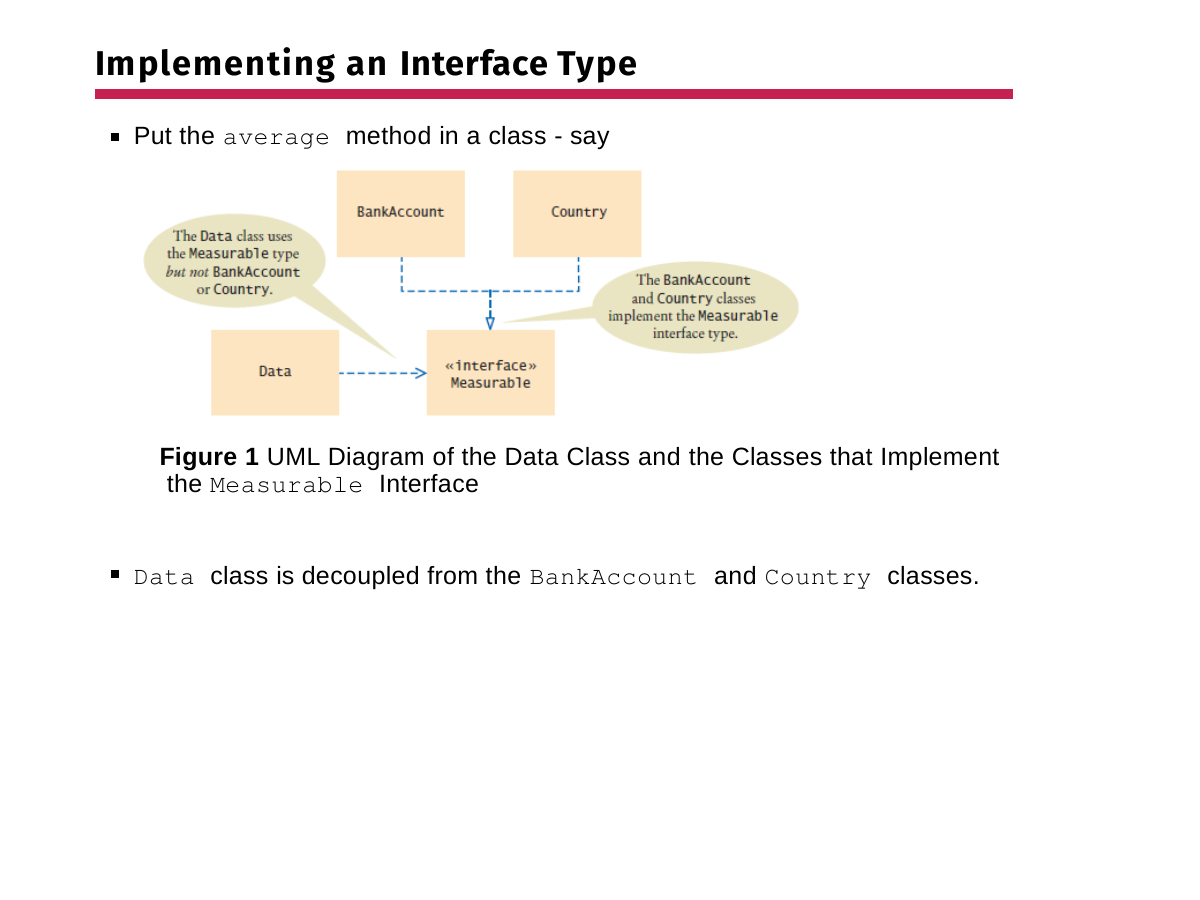

# Implementing an Interface Type
Put the average method in a class - say Data

Figure 1 UML Diagram of the Data Class and the Classes that Implement  the Measurable Interface

Data class is decoupled from the BankAccount and Country classes.